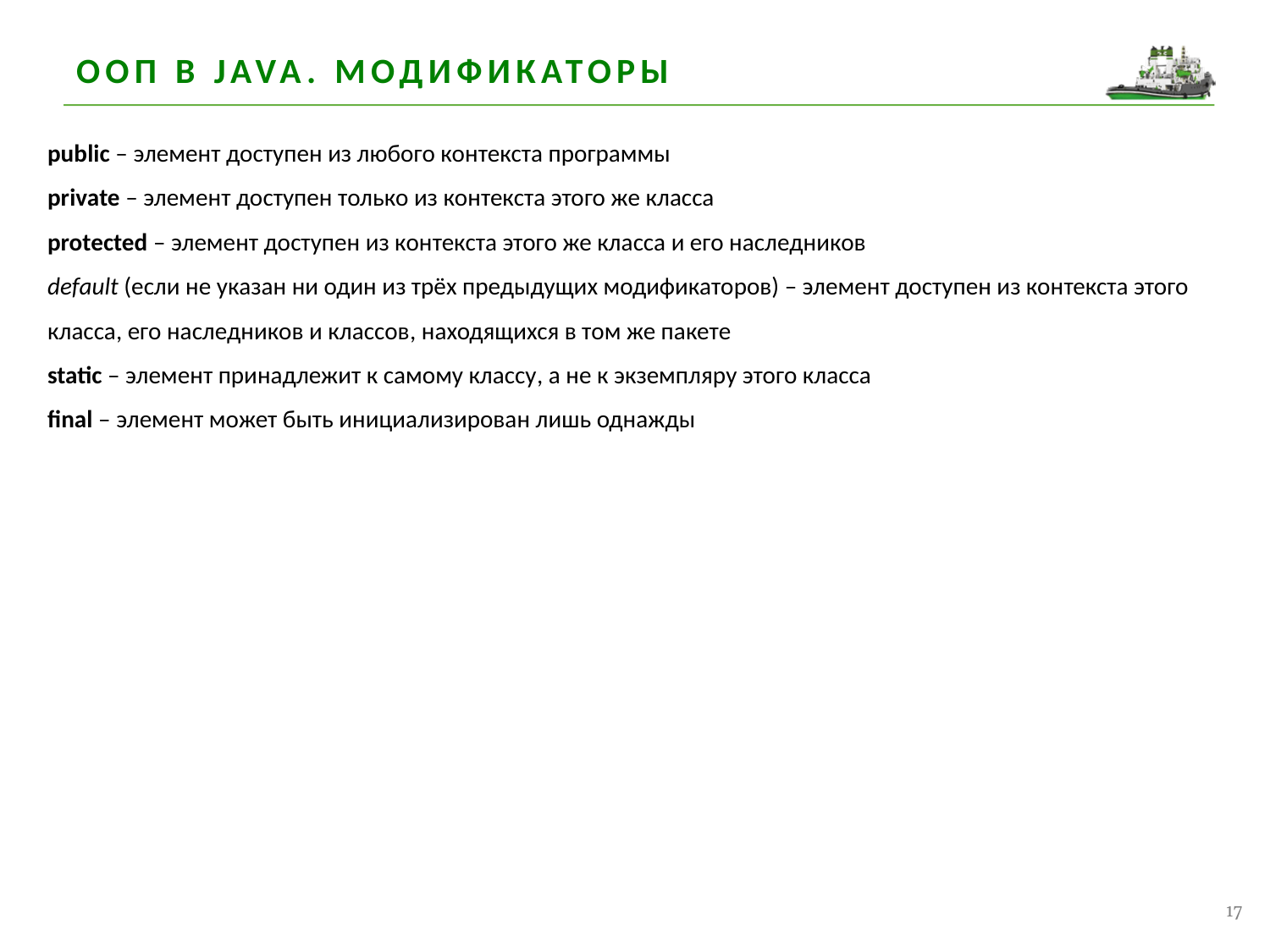

# ООП в JAVA. модификаторы
public – элемент доступен из любого контекста программы
private – элемент доступен только из контекста этого же класса
protected – элемент доступен из контекста этого же класса и его наследников
default (если не указан ни один из трёх предыдущих модификаторов) – элемент доступен из контекста этого класса, его наследников и классов, находящихся в том же пакете
static – элемент принадлежит к самому классу, а не к экземпляру этого класса
final – элемент может быть инициализирован лишь однажды

17